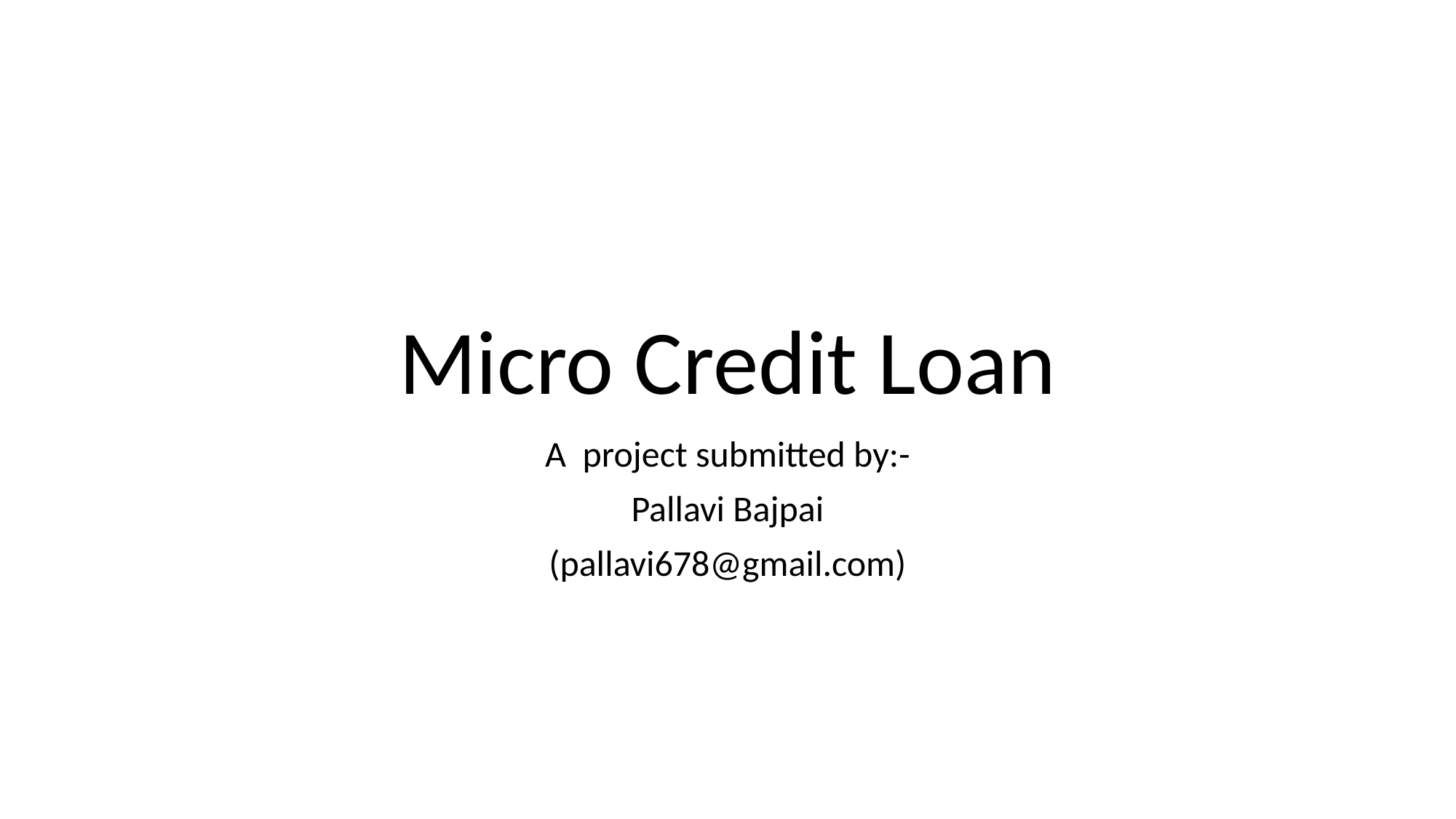

# Micro Credit Loan
A  project submitted by:-
Pallavi Bajpai
(pallavi678@gmail.com)